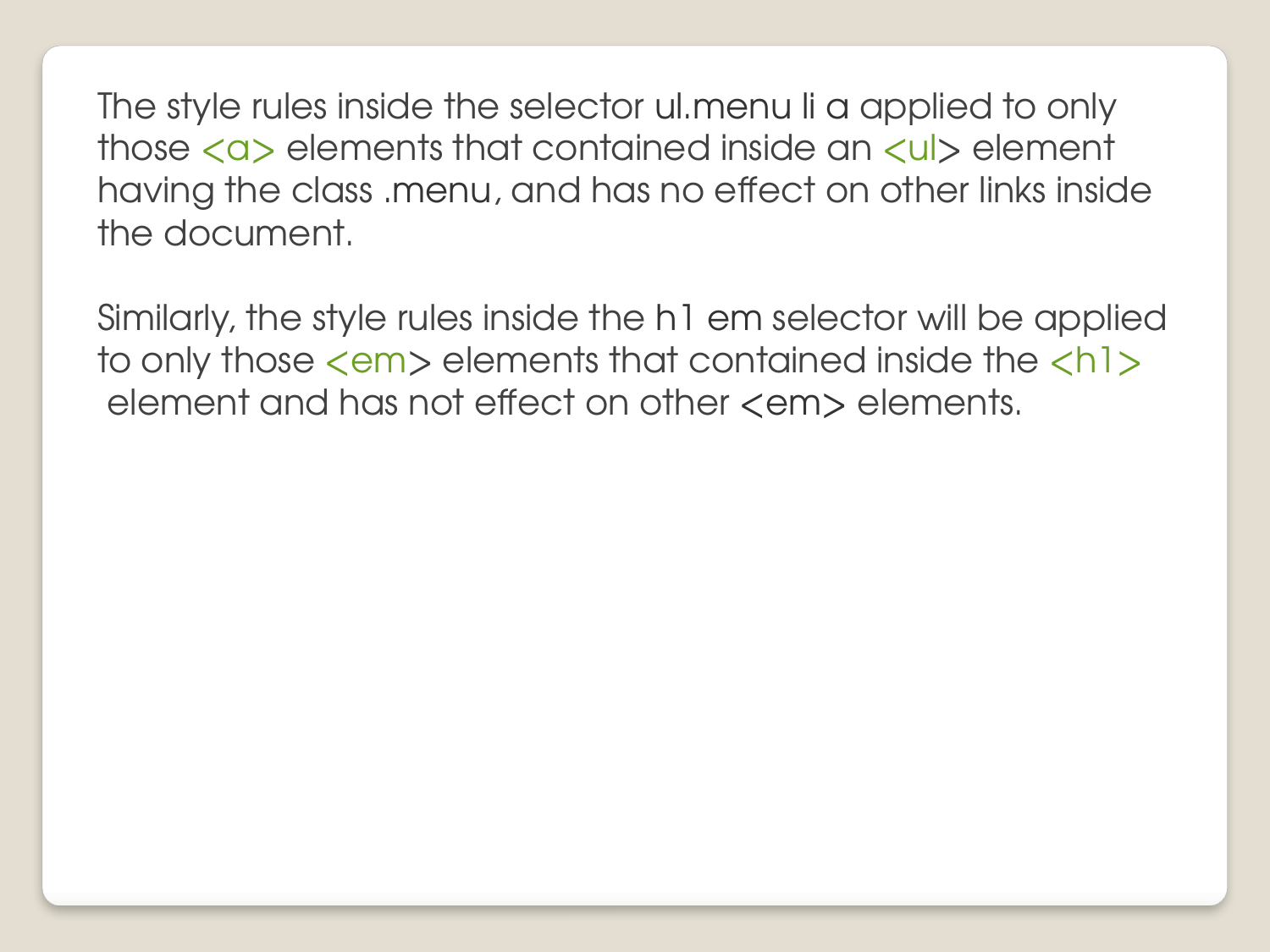

The style rules inside the selector ul.menu li a applied to only those <a> elements that contained inside an <ul> element having the class .menu, and has no effect on other links inside the document.

Similarly, the style rules inside the h1 em selector will be applied to only those <em> elements that contained inside the <h1> element and has not effect on other <em> elements.